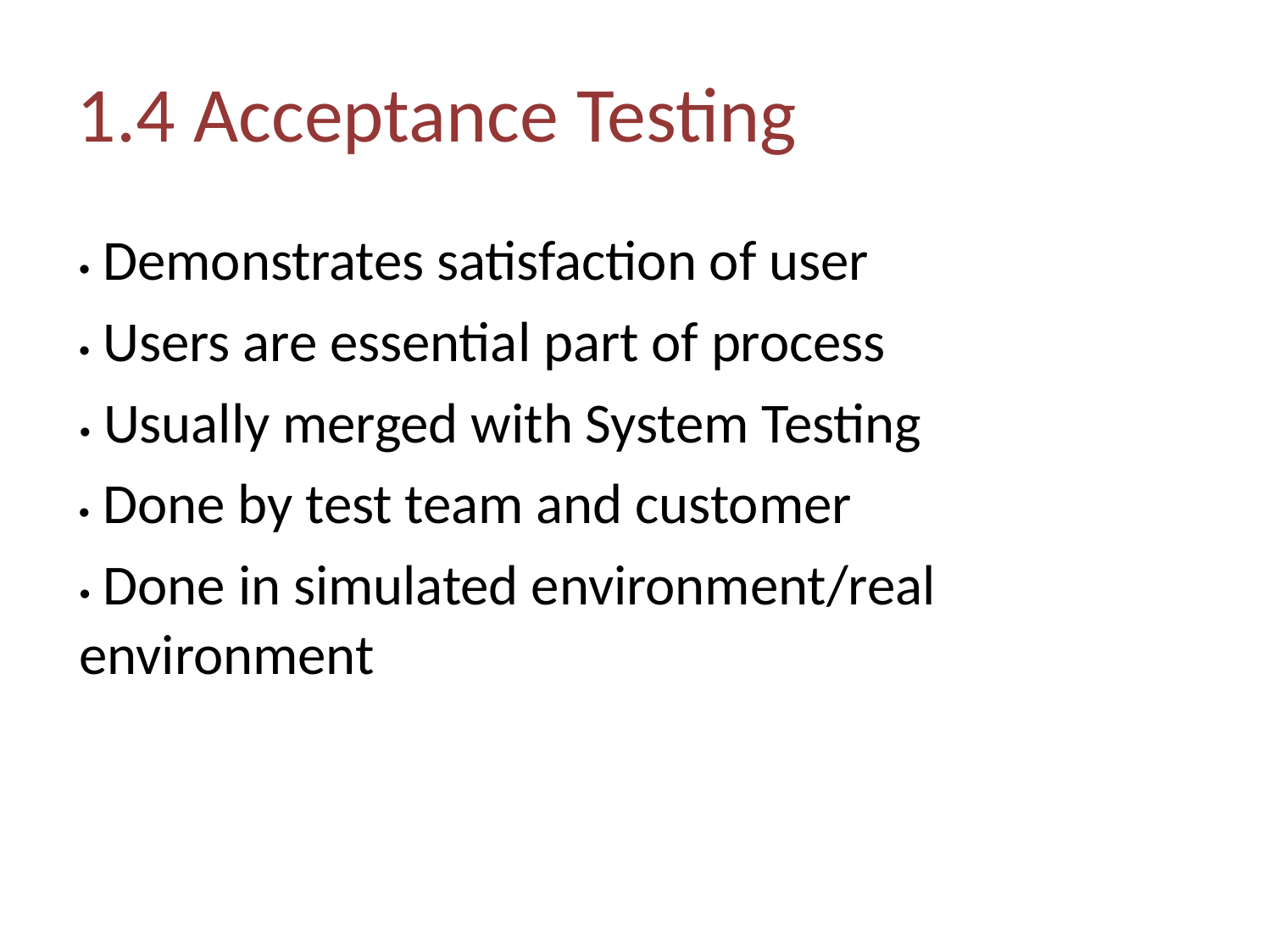

1.4 Acceptance Testing

• Demonstrates satisfaction of user

• Users are essential part of process

• Usually merged with System Testing

• Done by test team and customer

• Done in simulated environment/real
environment